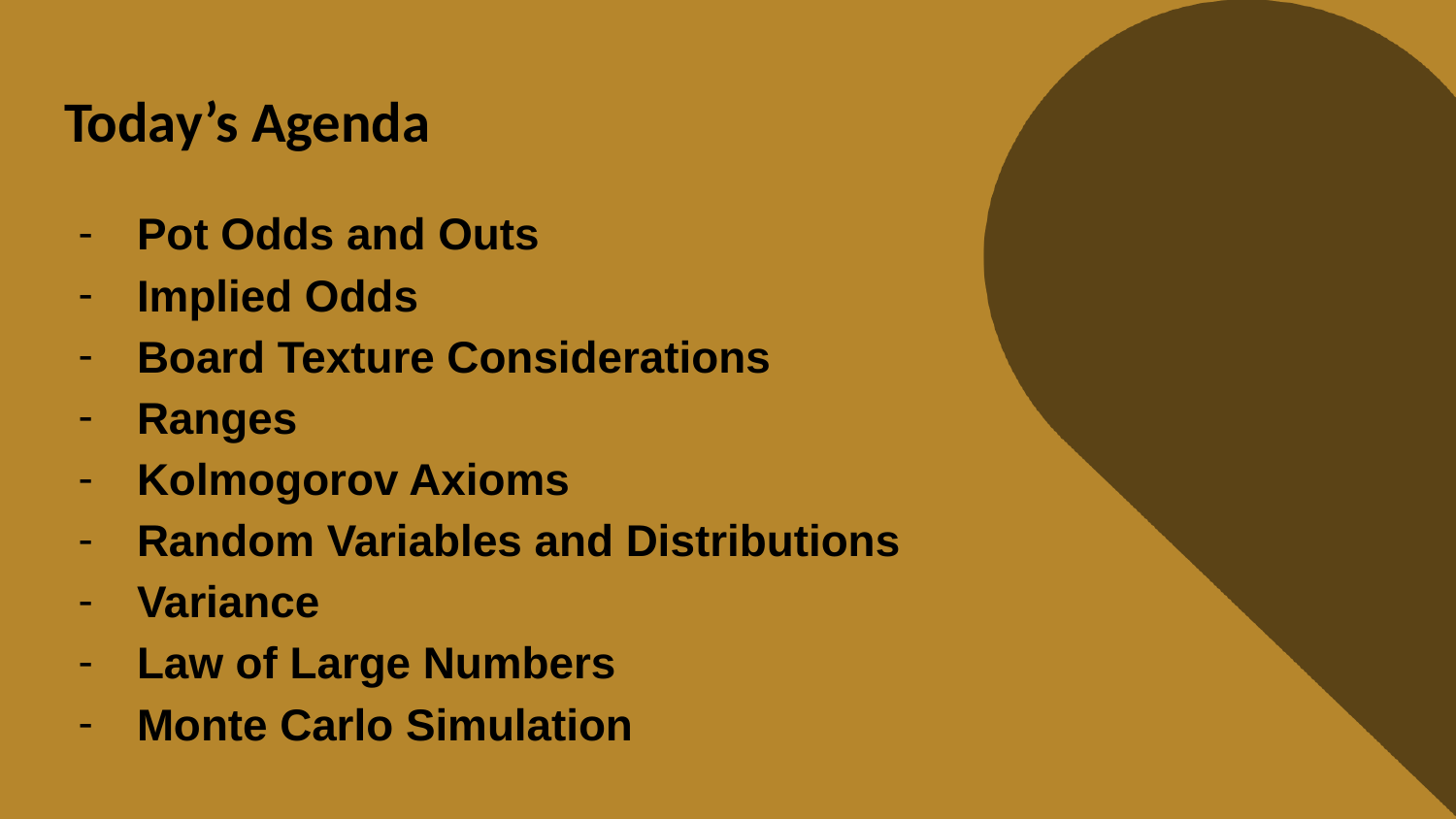

# Today’s Agenda
Pot Odds and Outs
Implied Odds
Board Texture Considerations
Ranges
Kolmogorov Axioms
Random Variables and Distributions
Variance
Law of Large Numbers
Monte Carlo Simulation